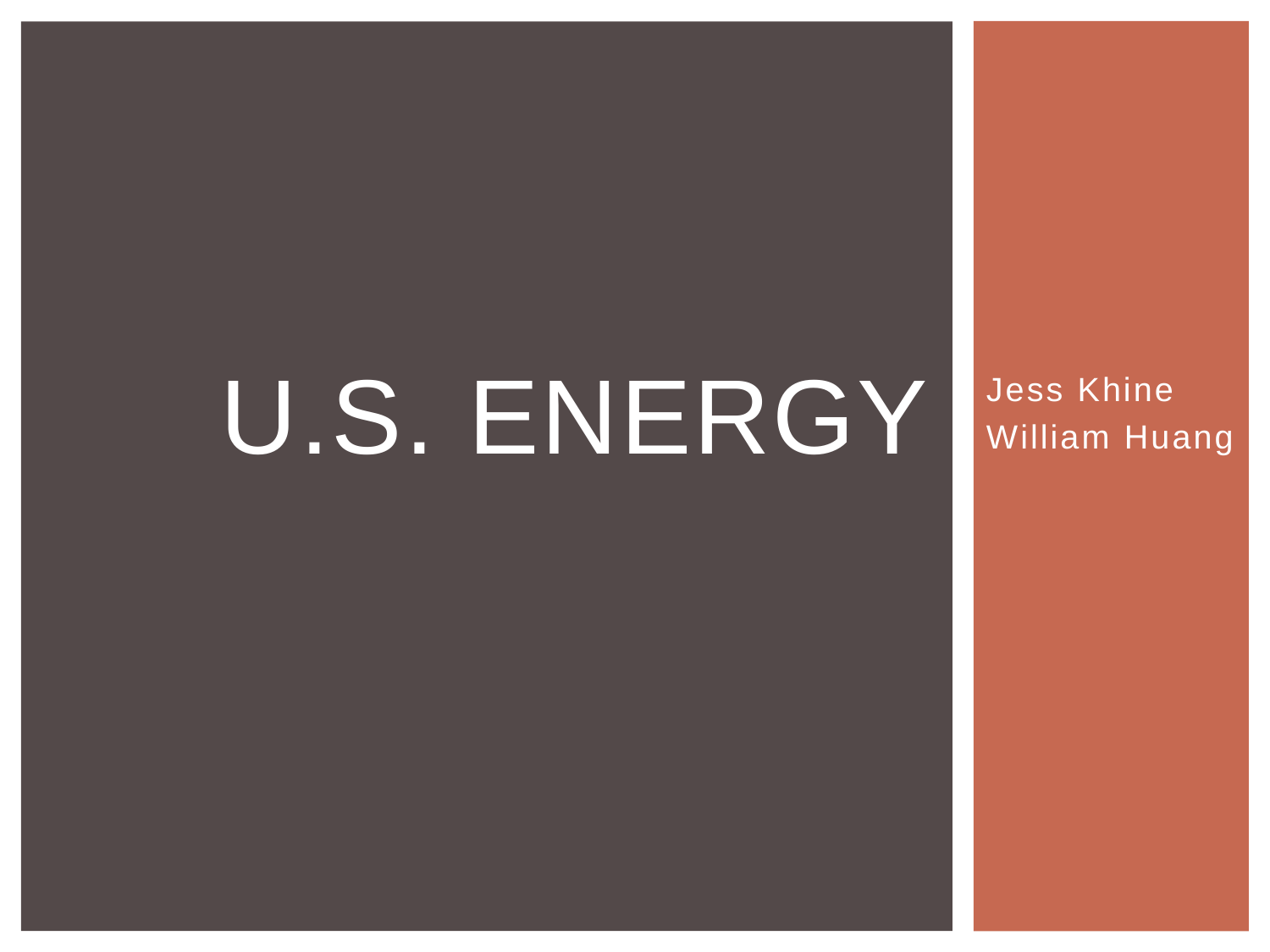

# U.S. ENERGY
Jess Khine
William Huang